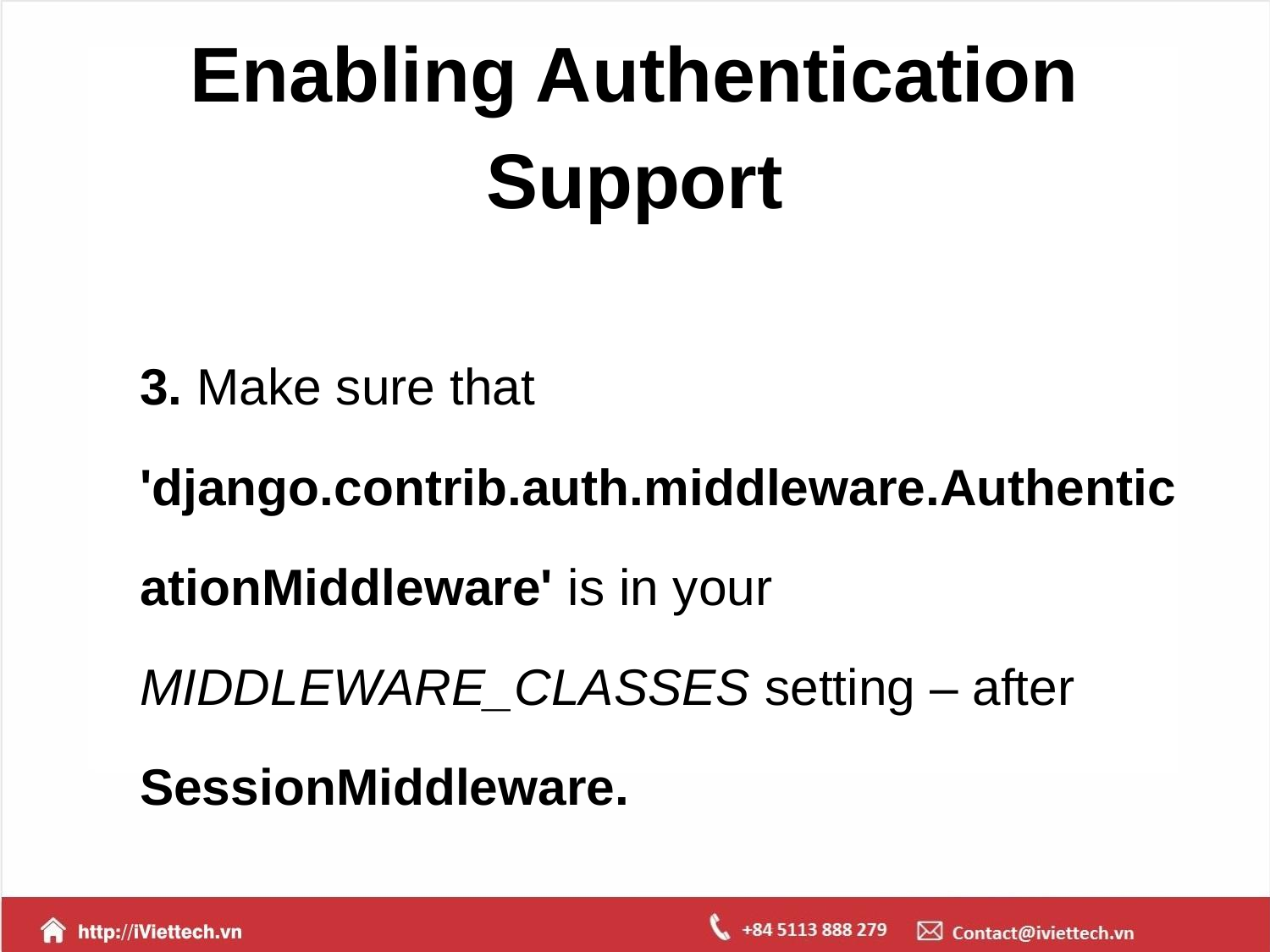

# Enabling Authentication Support
3. Make sure that 'django.contrib.auth.middleware.AuthenticationMiddleware' is in your MIDDLEWARE_CLASSES setting – after SessionMiddleware.